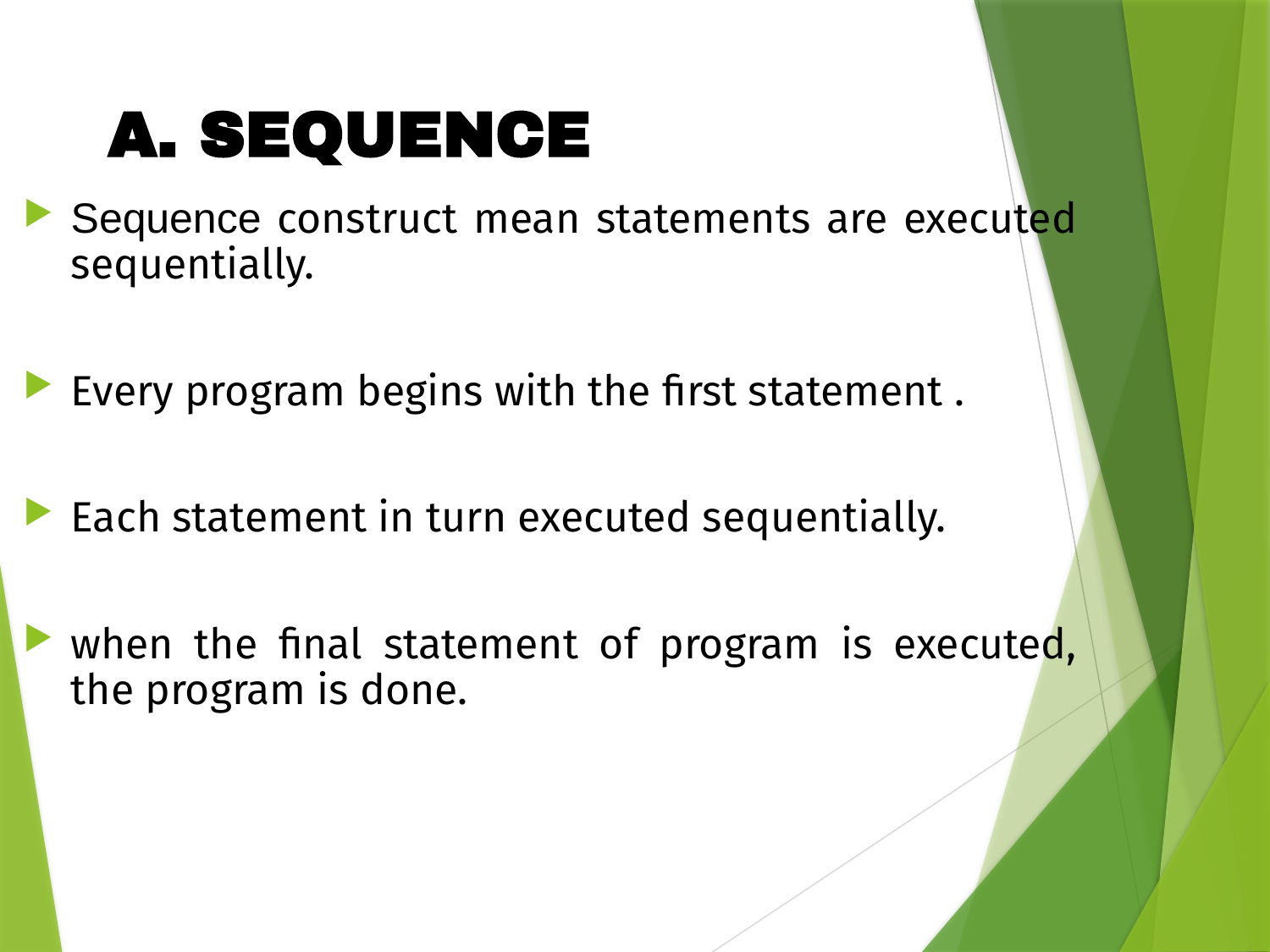

# A. SEQUENCE
Sequence construct mean statements are executed sequentially.

Every program begins with the first statement .

Each statement in turn executed sequentially.

when the final statement of program is executed, the program is done.